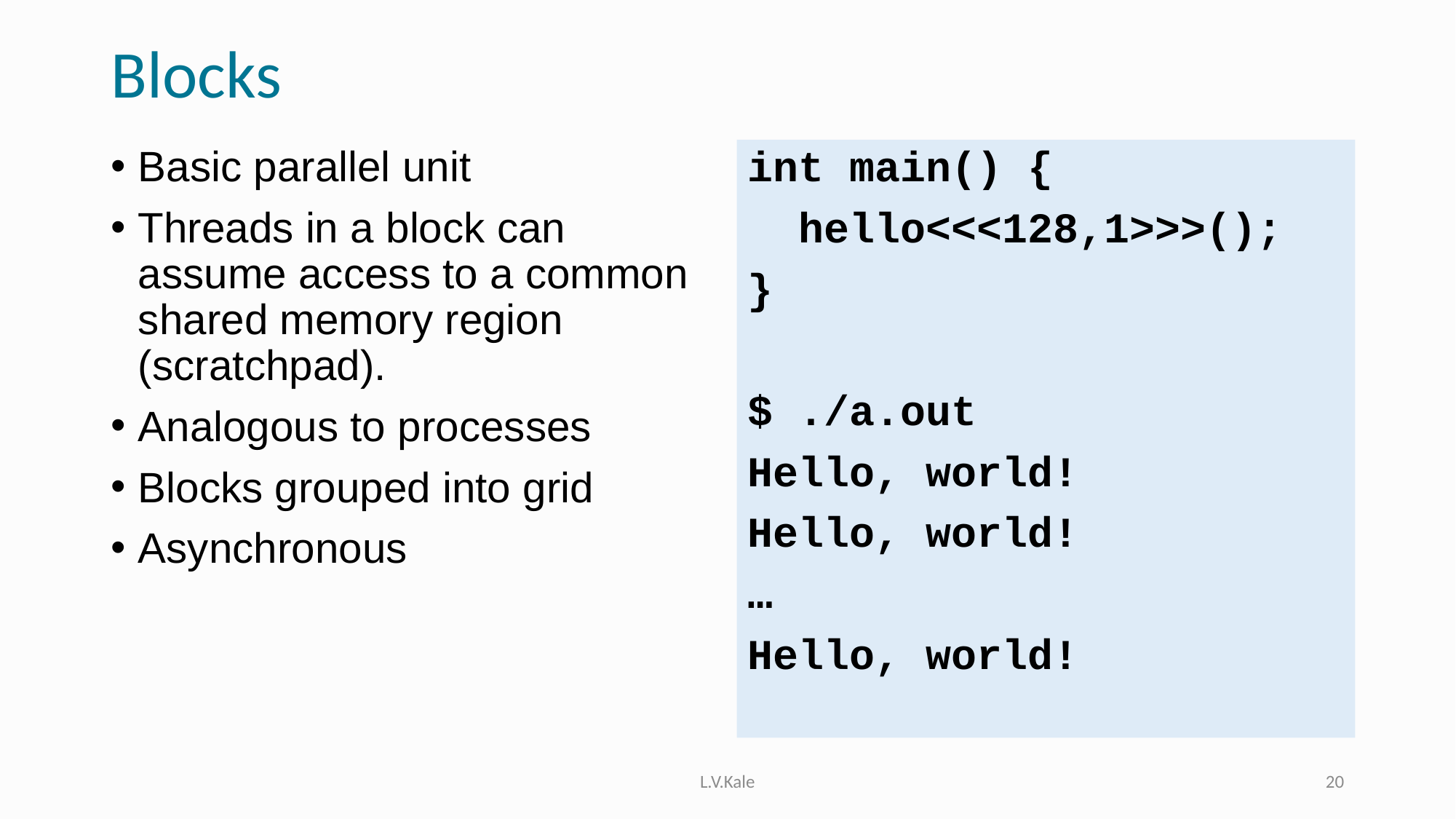

# Blocks
Basic parallel unit
Threads in a block can assume access to a common shared memory region (scratchpad).
Analogous to processes
Blocks grouped into grid
Asynchronous

int main() {
  hello<<<128,1>>>();
}

$ ./a.out
Hello, world!
Hello, world!
…
Hello, world!
L.V.Kale
20